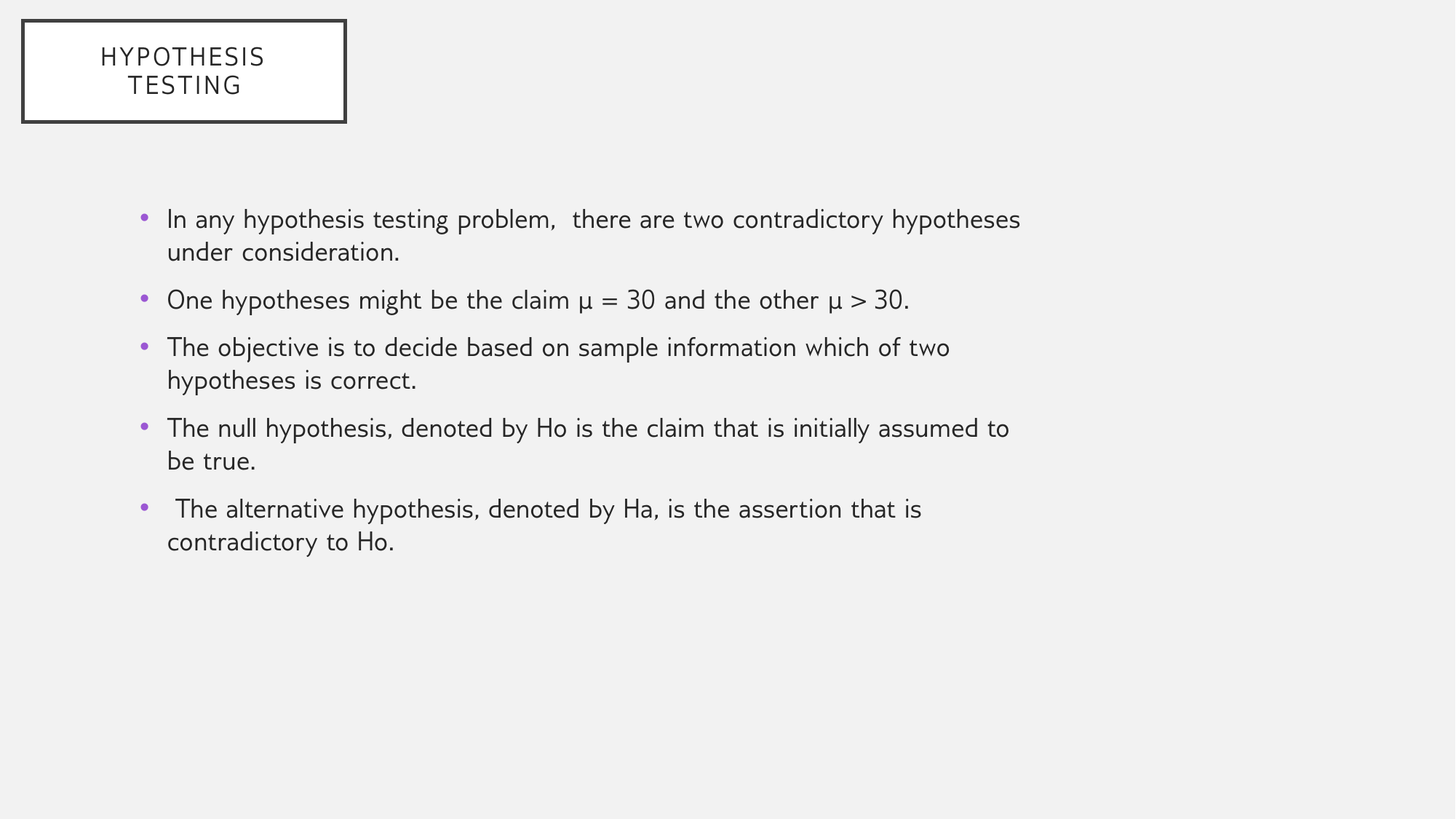

# Hypothesis testing
In any hypothesis testing problem,  there are two contradictory hypotheses under consideration.
One hypotheses might be the claim µ = 30 and the other µ > 30.
The objective is to decide based on sample information which of two hypotheses is correct.
The null hypothesis, denoted by Ho is the claim that is initially assumed to be true.
 The alternative hypothesis, denoted by Ha, is the assertion that is contradictory to Ho.